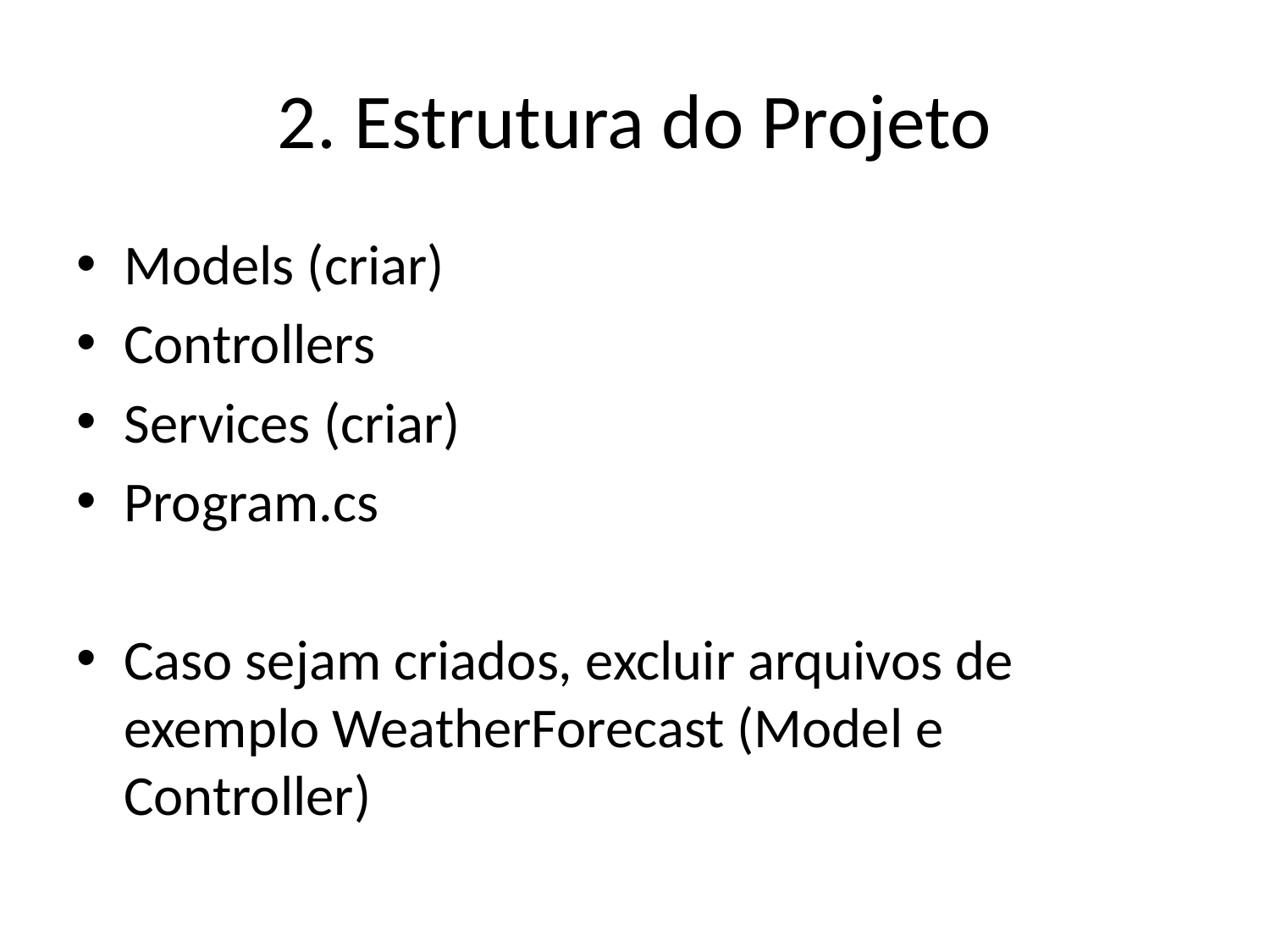

# 2. Estrutura do Projeto
Models (criar)
Controllers
Services (criar)
Program.cs

Caso sejam criados, excluir arquivos de exemplo WeatherForecast (Model e Controller)